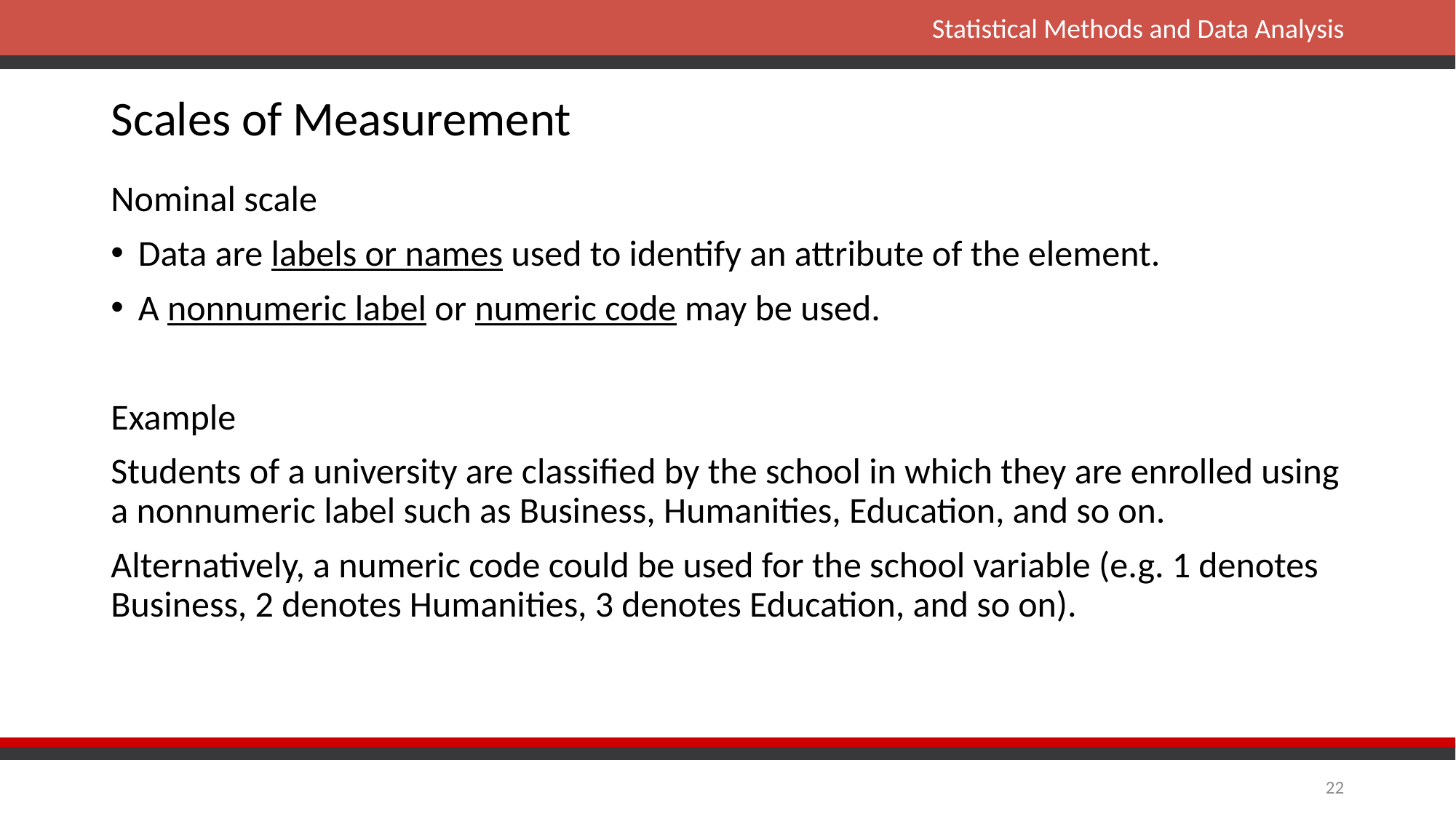

# Scales of Measurement
Nominal scale
Data are labels or names used to identify an attribute of the element.
A nonnumeric label or numeric code may be used.

Example
Students of a university are classified by the school in which they are enrolled using a nonnumeric label such as Business, Humanities, Education, and so on.
Alternatively, a numeric code could be used for the school variable (e.g. 1 denotes Business, 2 denotes Humanities, 3 denotes Education, and so on).

22